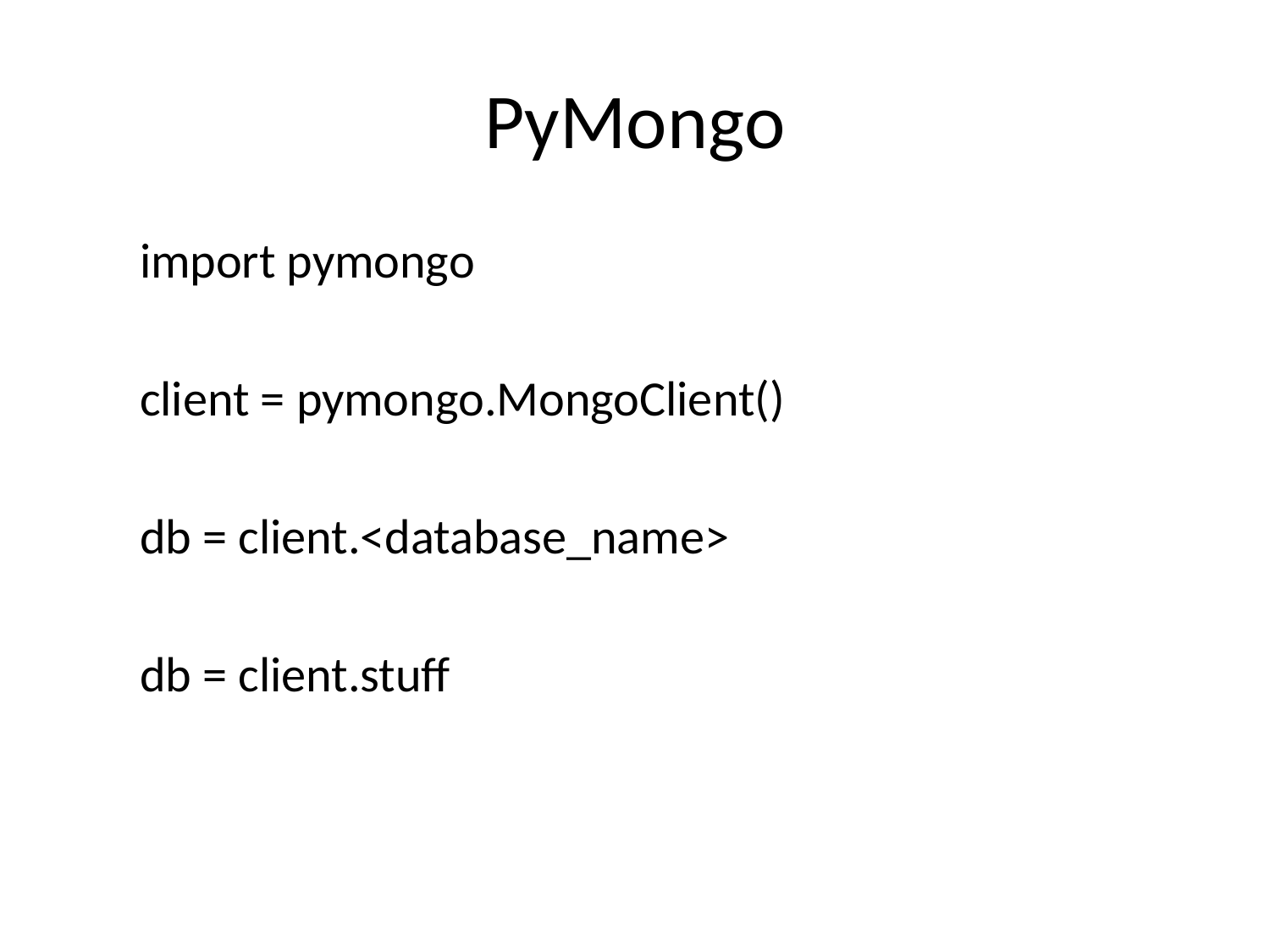

# PyMongo
import pymongo

client = pymongo.MongoClient()

db = client.<database_name>

db = client.stuff